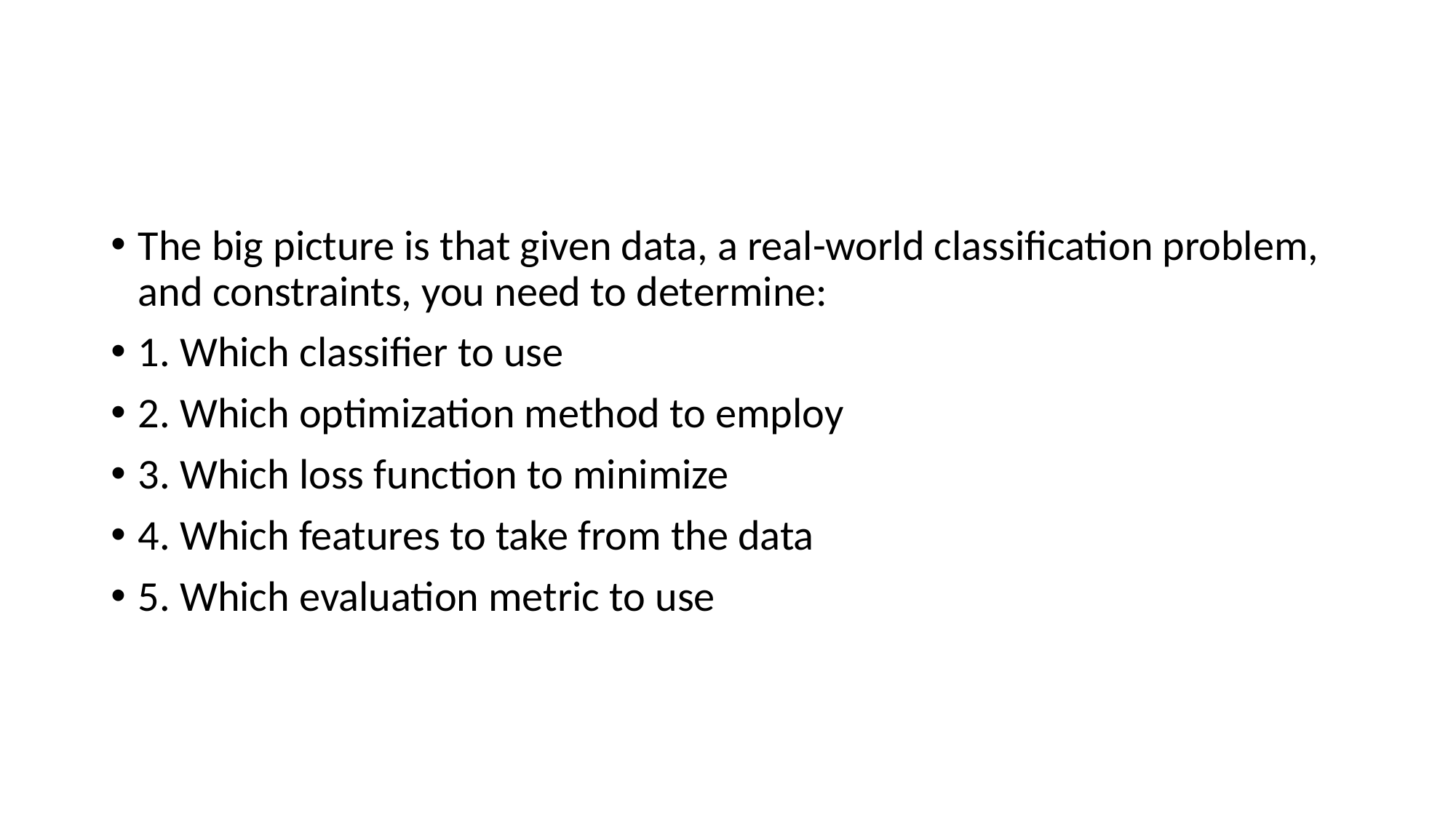

#
The big picture is that given data, a real-world classification problem, and constraints, you need to determine:
1. Which classifier to use
2. Which optimization method to employ
3. Which loss function to minimize
4. Which features to take from the data
5. Which evaluation metric to use